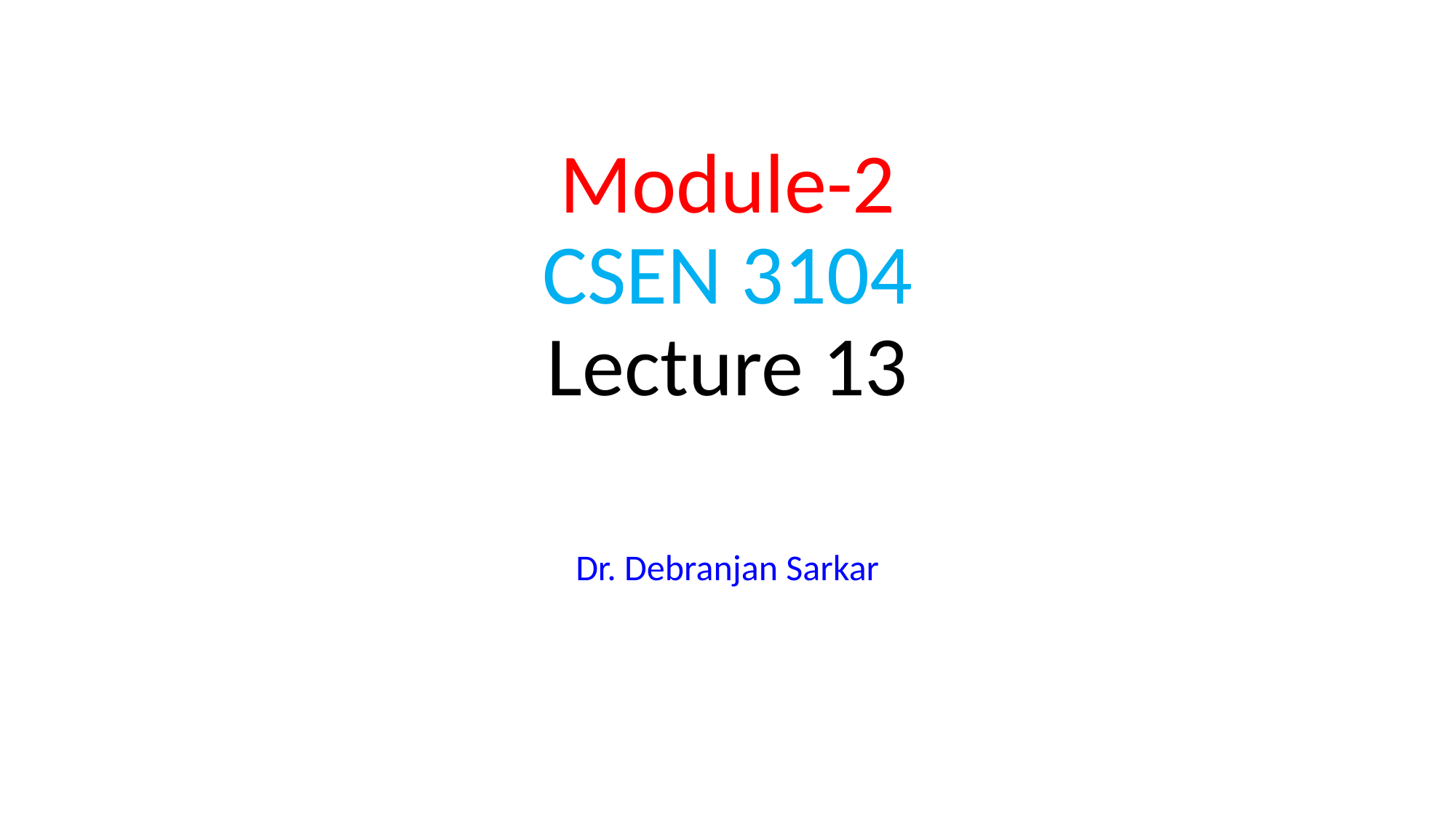

# Module-2 CSEN 3104 Lecture 13

Dr. Debranjan Sarkar